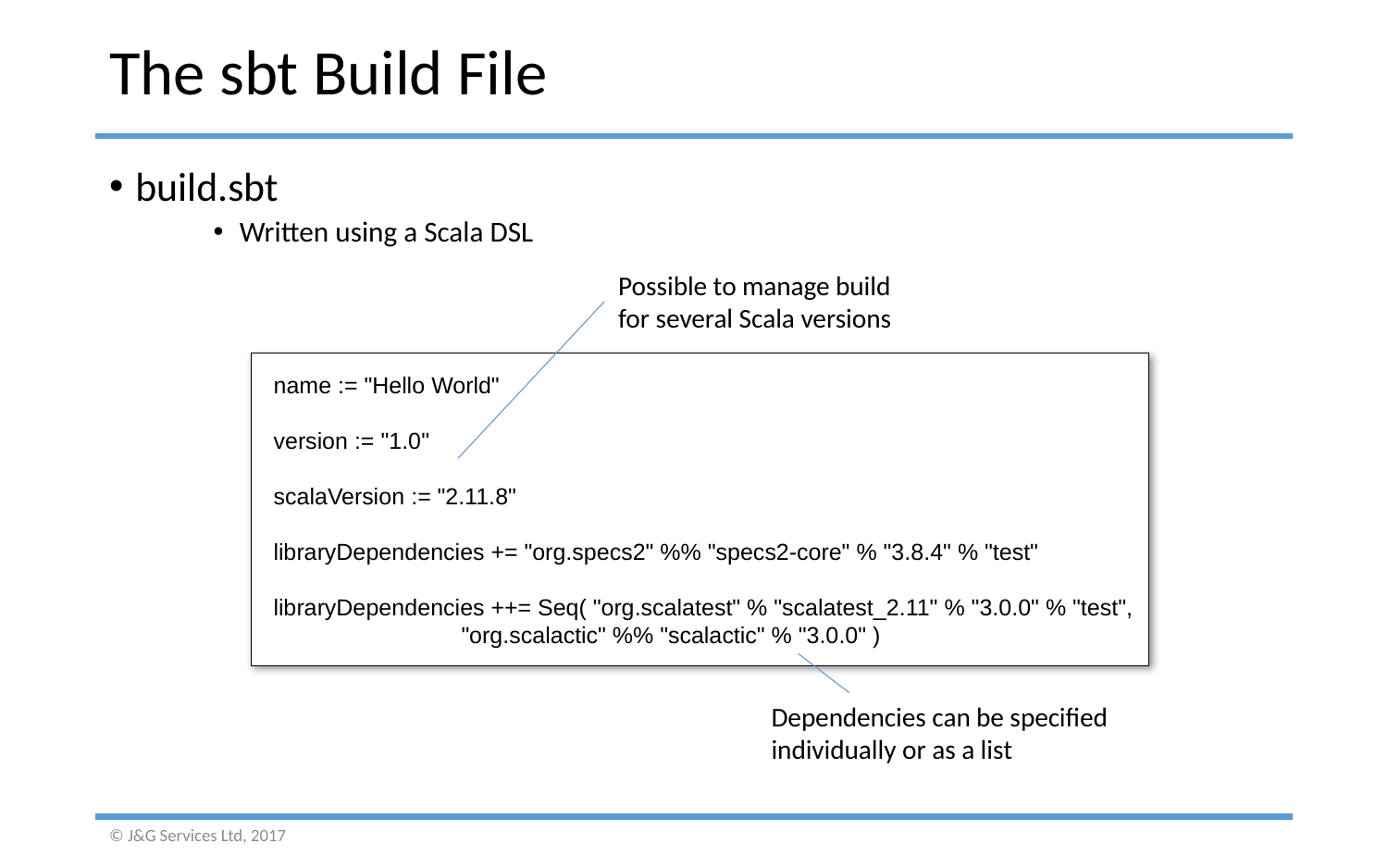

# The sbt Build File
build.sbt
Written using a Scala DSL
Possible to manage build
for several Scala versions
name := "Hello World"

version := "1.0"

scalaVersion := "2.11.8"

libraryDependencies += "org.specs2" %% "specs2-core" % "3.8.4" % "test"

libraryDependencies ++= Seq( "org.scalatest" % "scalatest_2.11" % "3.0.0" % "test",
                             "org.scalactic" %% "scalactic" % "3.0.0" )
Dependencies can be specified
individually or as a list